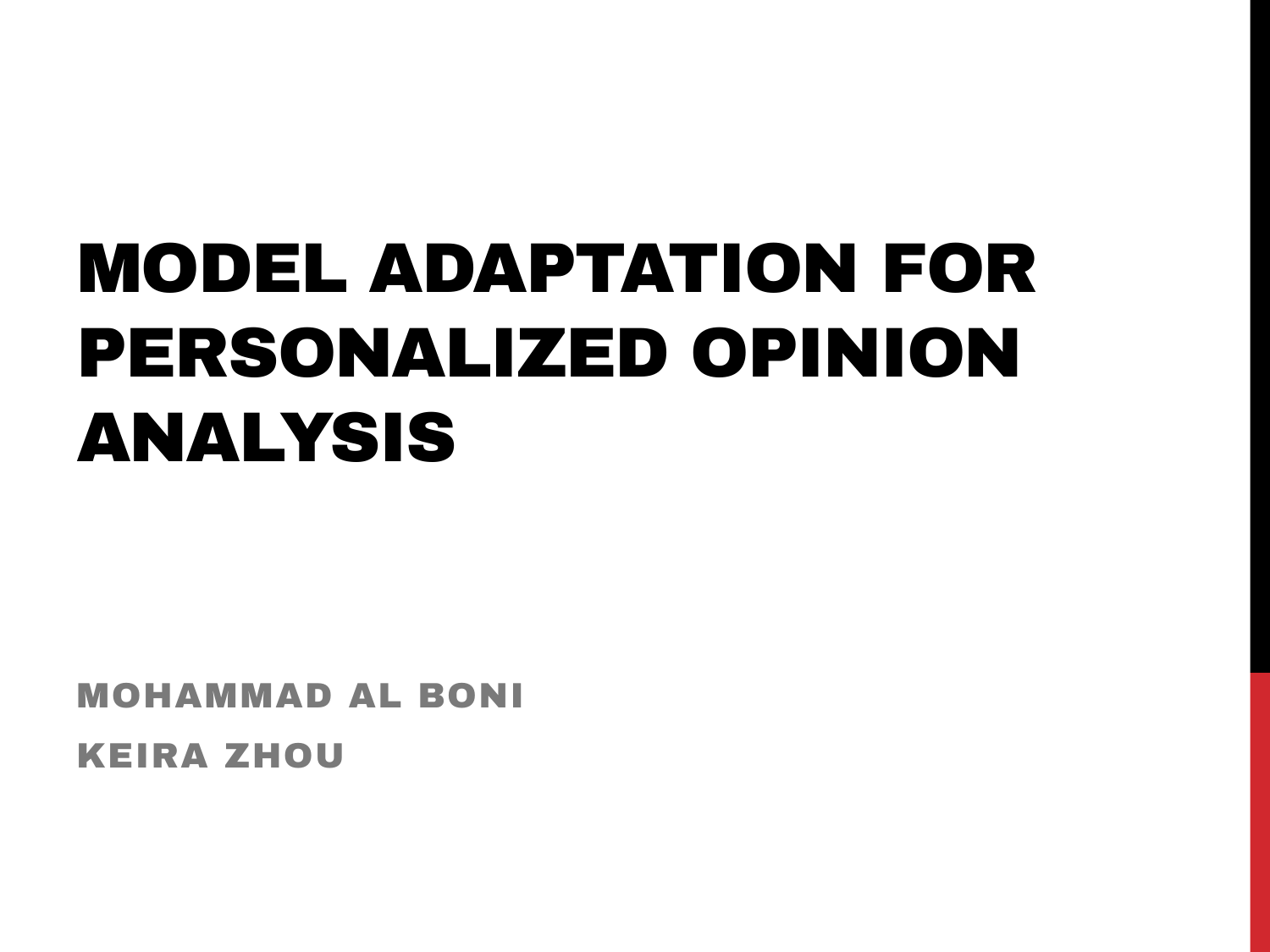

# Model Adaptation for Personalized Opinion Analysis
Mohammad al BONI
KEIRA ZHOU